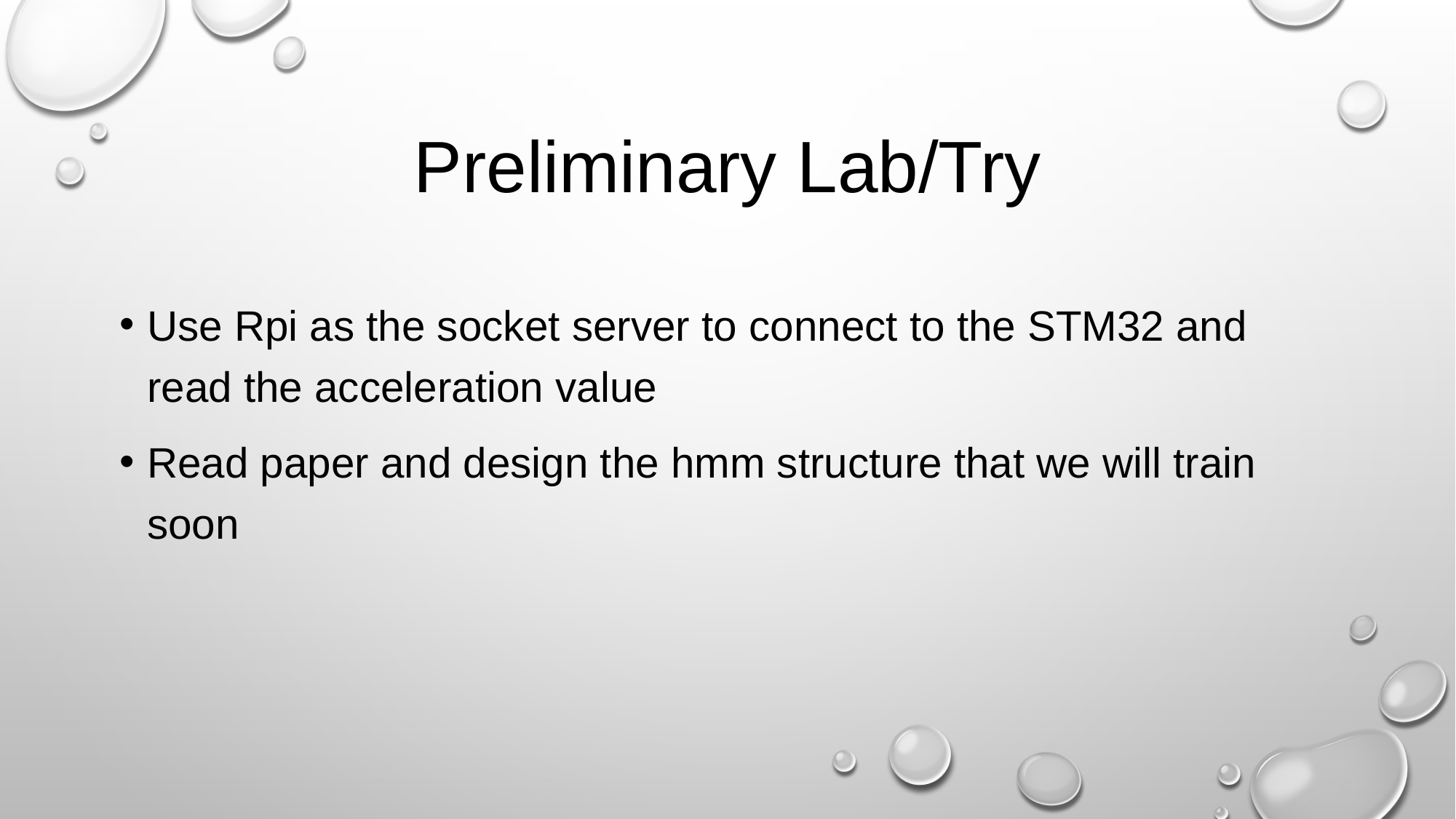

# Preliminary Lab/Try
Use Rpi as the socket server to connect to the STM32 and read the acceleration value
Read paper and design the hmm structure that we will train soon